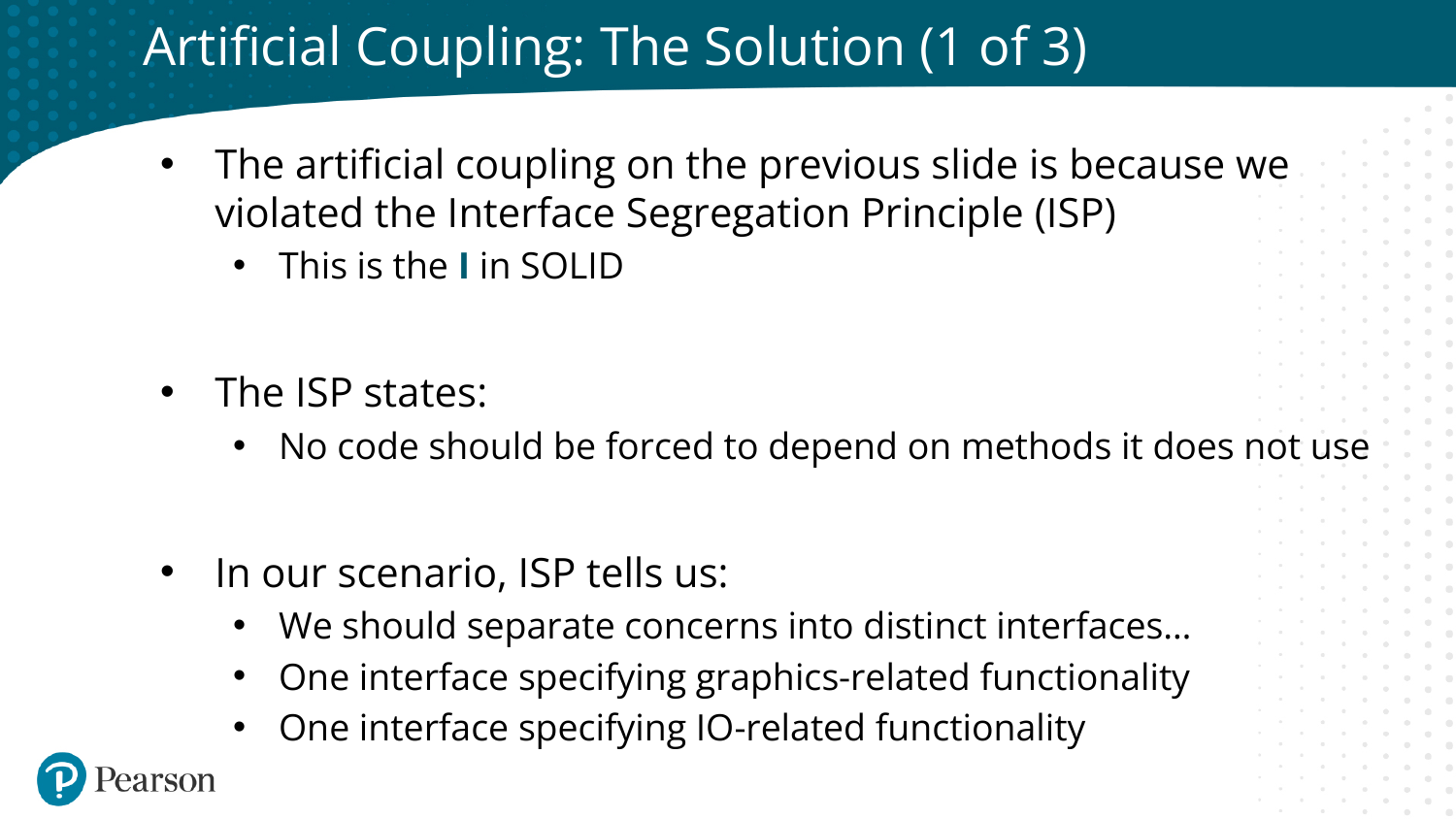

# Artificial Coupling: The Solution (1 of 3)
The artificial coupling on the previous slide is because we violated the Interface Segregation Principle (ISP)
This is the I in SOLID

The ISP states:
No code should be forced to depend on methods it does not use

In our scenario, ISP tells us:
We should separate concerns into distinct interfaces…
One interface specifying graphics-related functionality
One interface specifying IO-related functionality